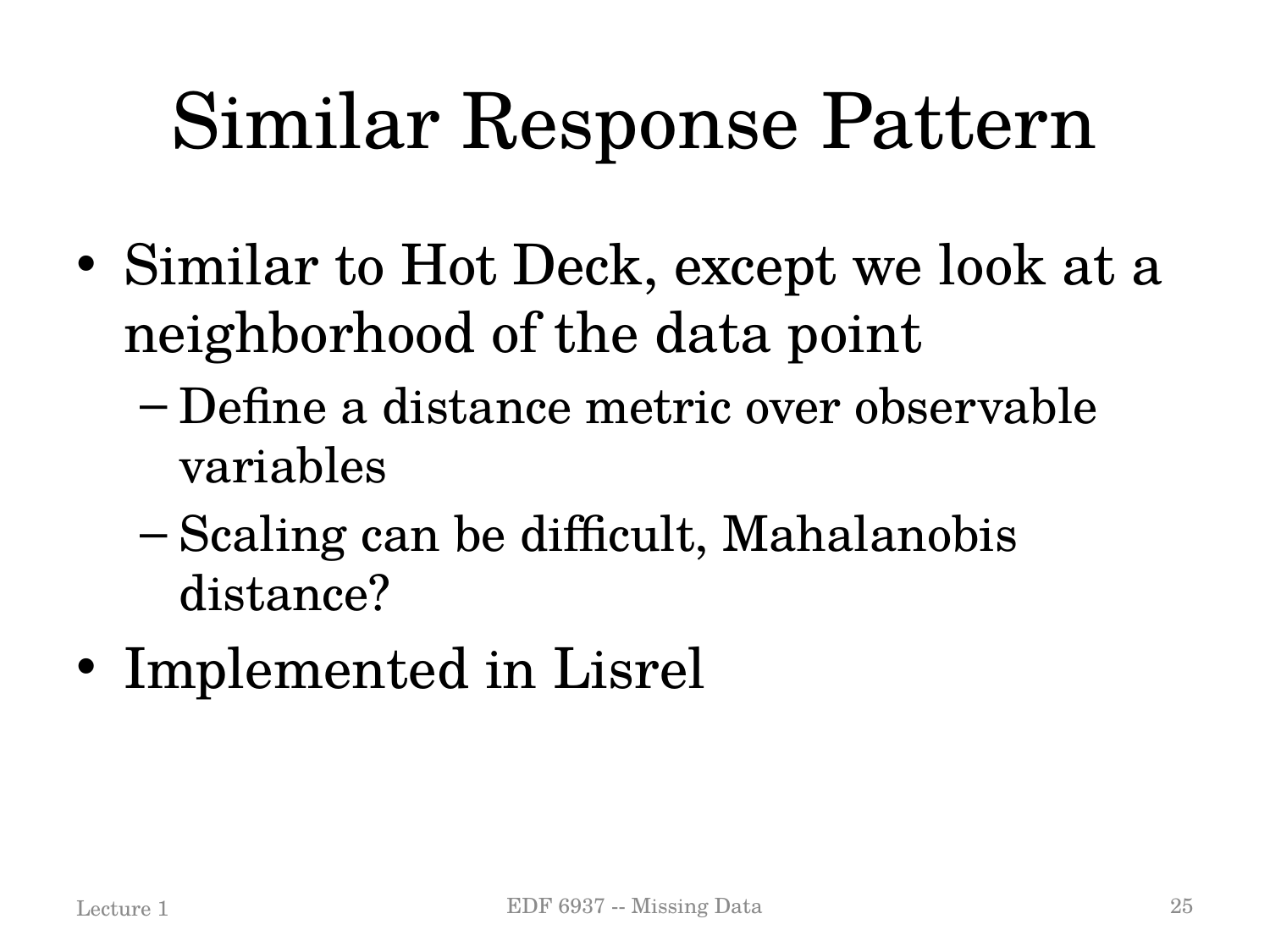

# Similar Response Pattern
Similar to Hot Deck, except we look at a neighborhood of the data point
Define a distance metric over observable variables
Scaling can be difficult, Mahalanobis distance?
Implemented in Lisrel
Lecture 1
EDF 6937 -- Missing Data
25